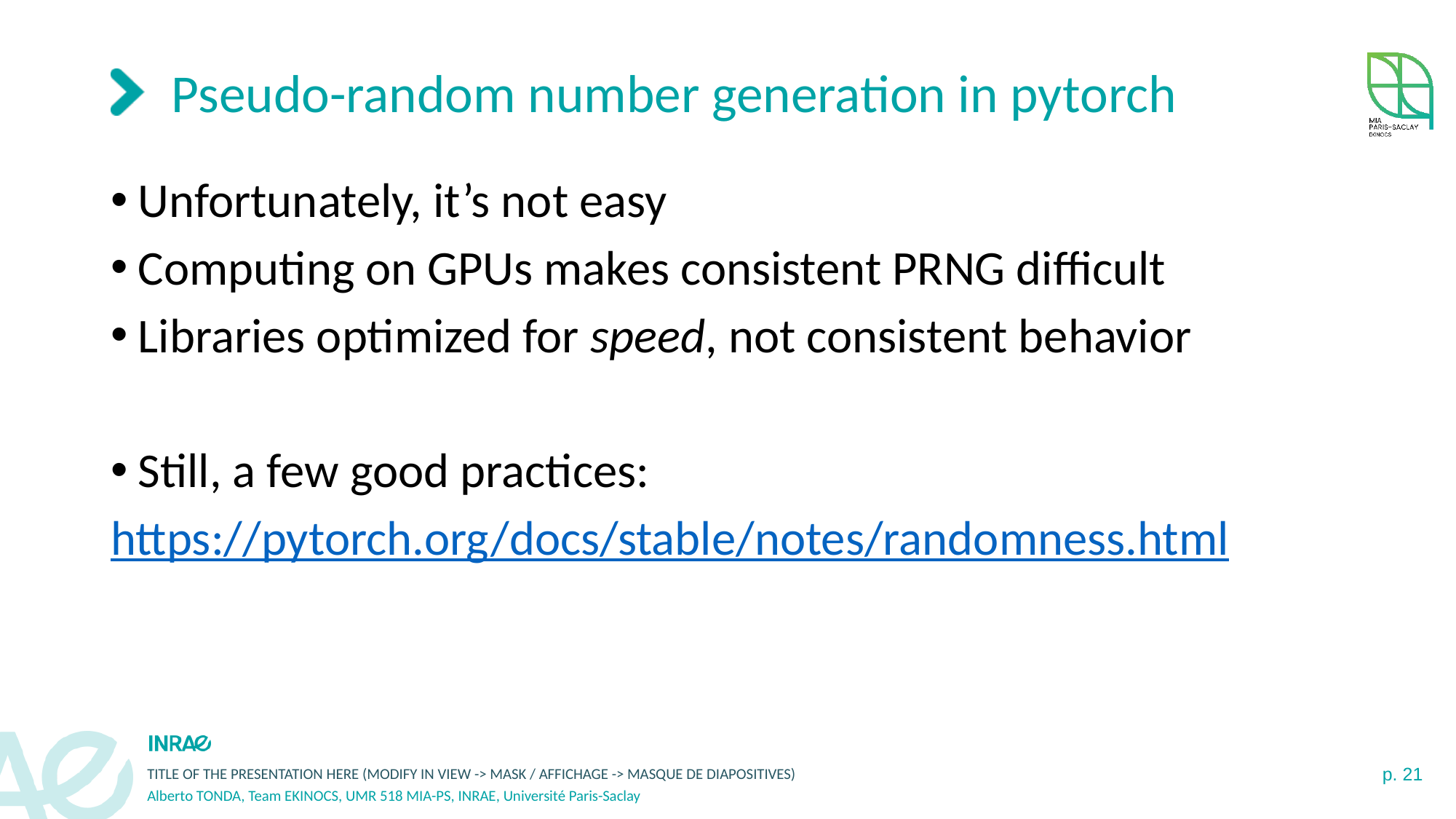

# Pseudo-random number generation in pytorch
Unfortunately, it’s not easy
Computing on GPUs makes consistent PRNG difficult
Libraries optimized for speed, not consistent behavior

Still, a few good practices:
https://pytorch.org/docs/stable/notes/randomness.html